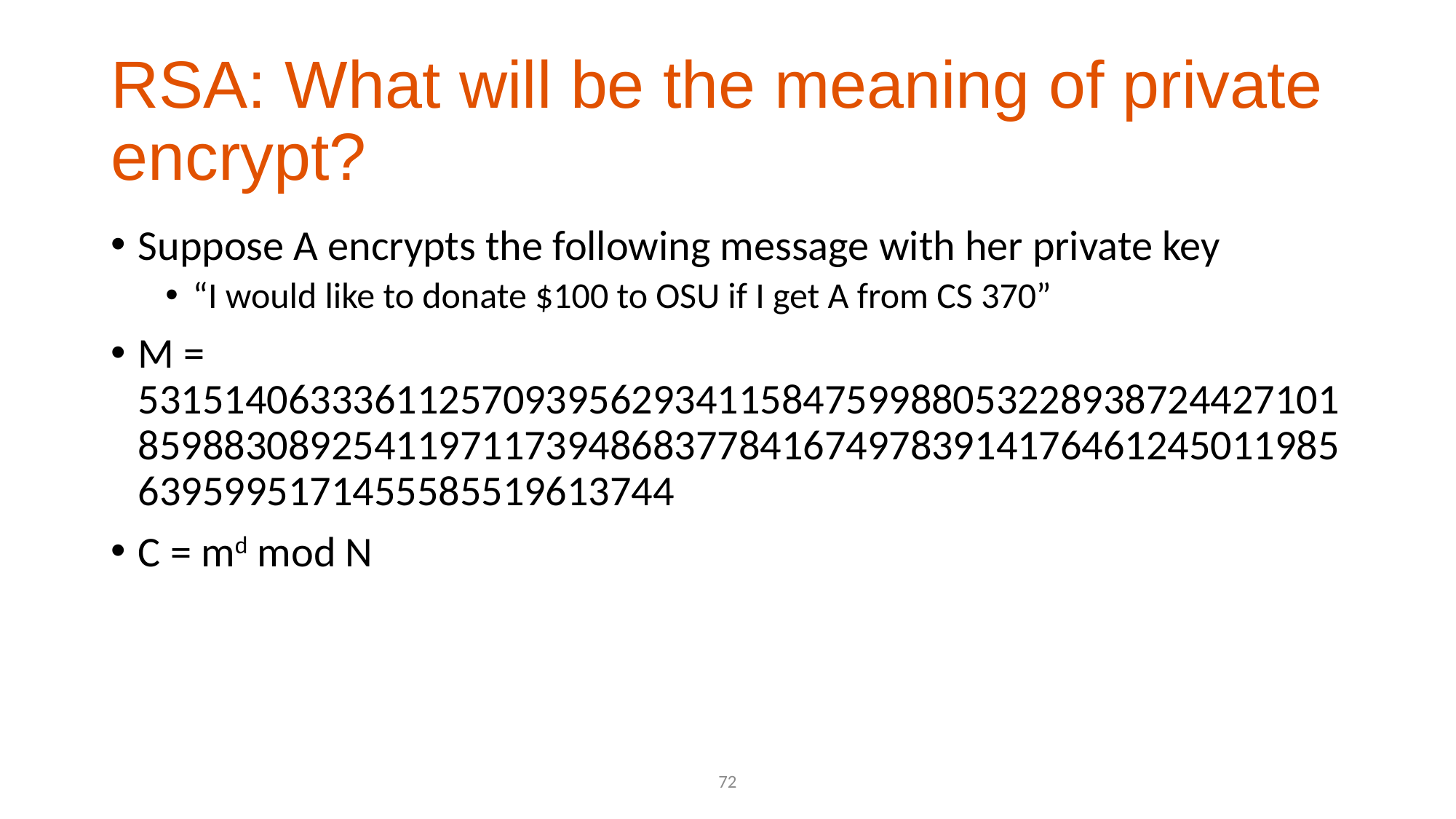

# RSA: What will be the meaning of private encrypt?
Suppose A encrypts the following message with her private key
“I would like to donate $100 to OSU if I get A from CS 370”
M = 53151406333611257093956293411584759988053228938724427101859883089254119711739486837784167497839141764612450119856395995171455585519613744
C = md mod N

72